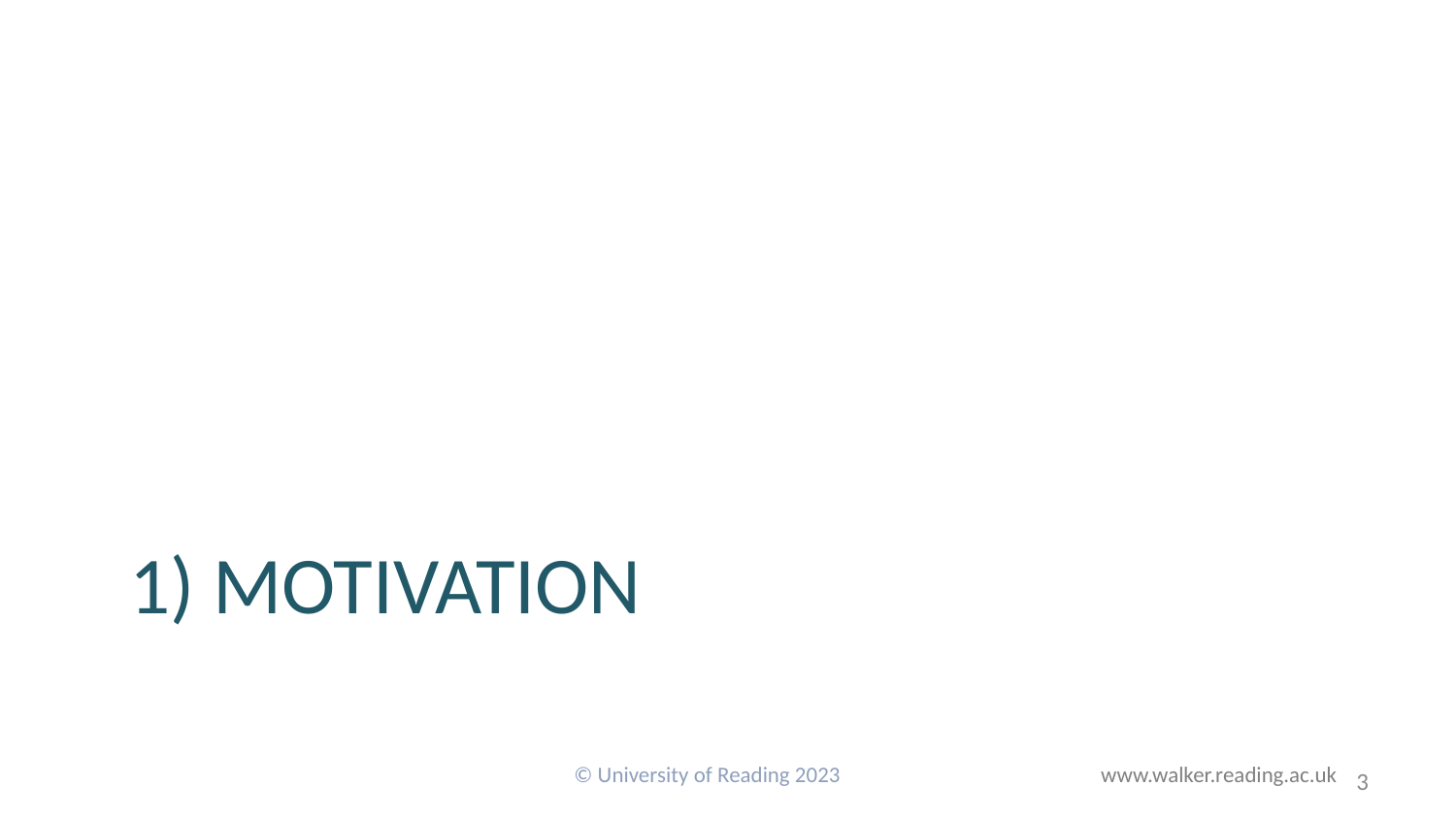

# 1) Motivation
© University of Reading 2023                                                   www.walker.reading.ac.uk
3